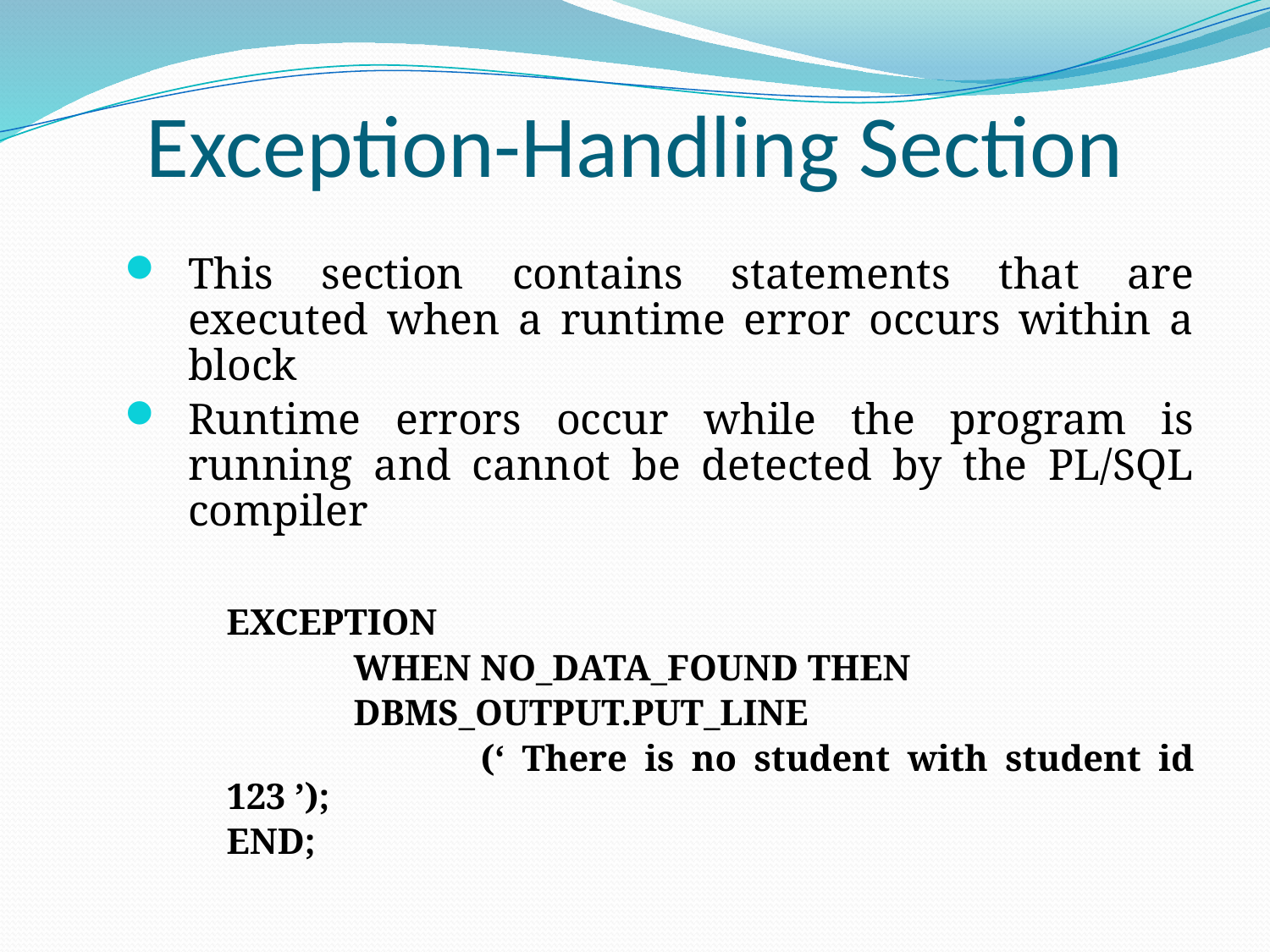

# Exception-Handling Section
This section contains statements that are executed when a runtime error occurs within a block
Runtime errors occur while the program is running and cannot be detected by the PL/SQL compiler

EXCEPTION
	WHEN NO_DATA_FOUND THEN
	DBMS_OUTPUT.PUT_LINE
		(‘ There is no student with student id 123 ’);
END;